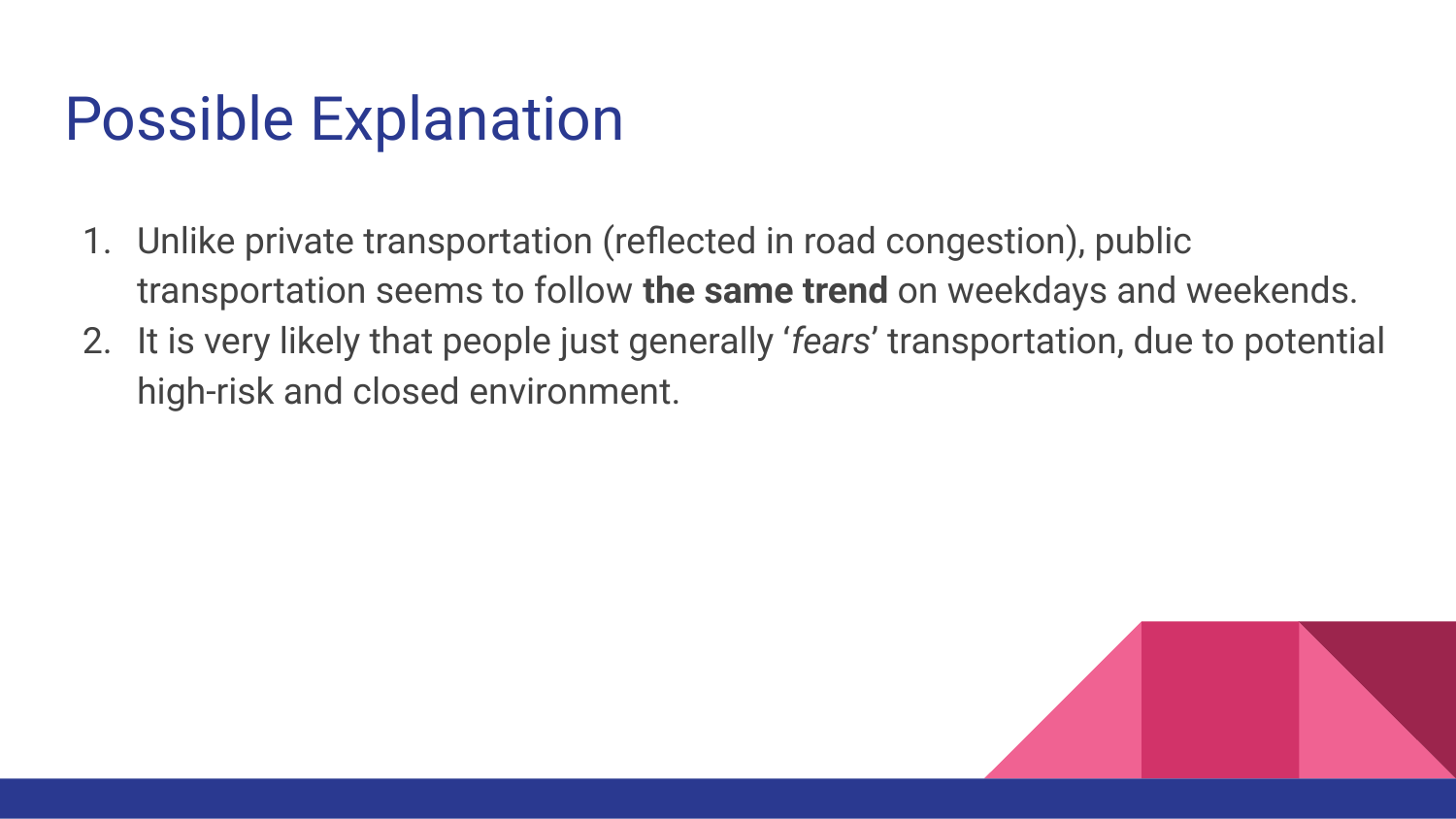

# Possible Explanation
Unlike private transportation (reflected in road congestion), public transportation seems to follow the same trend on weekdays and weekends.
It is very likely that people just generally ‘fears’ transportation, due to potential high-risk and closed environment.